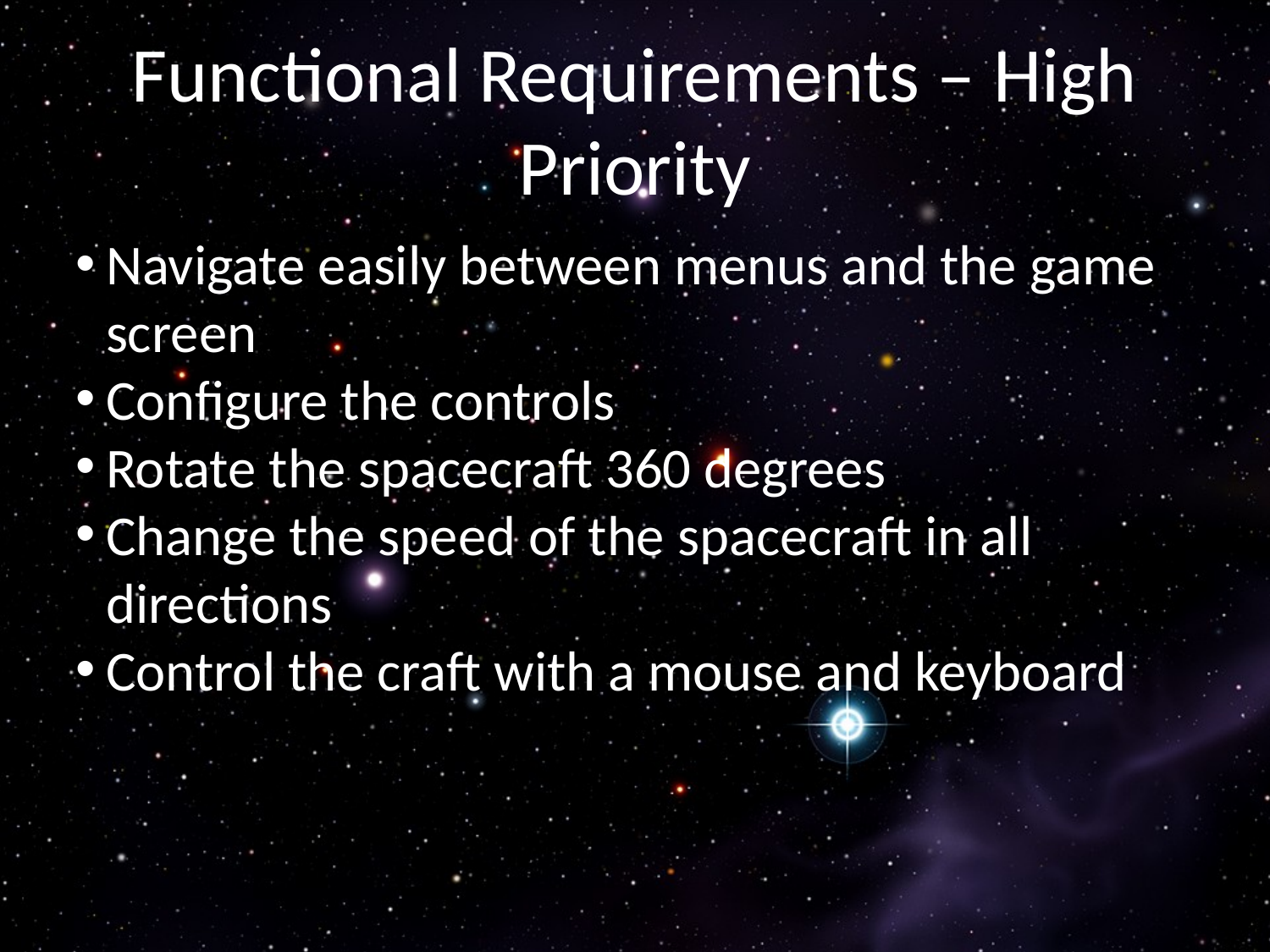

Functional Requirements – High Priority
Navigate easily between menus and the game screen
Configure the controls
Rotate the spacecraft 360 degrees
Change the speed of the spacecraft in all directions
Control the craft with a mouse and keyboard